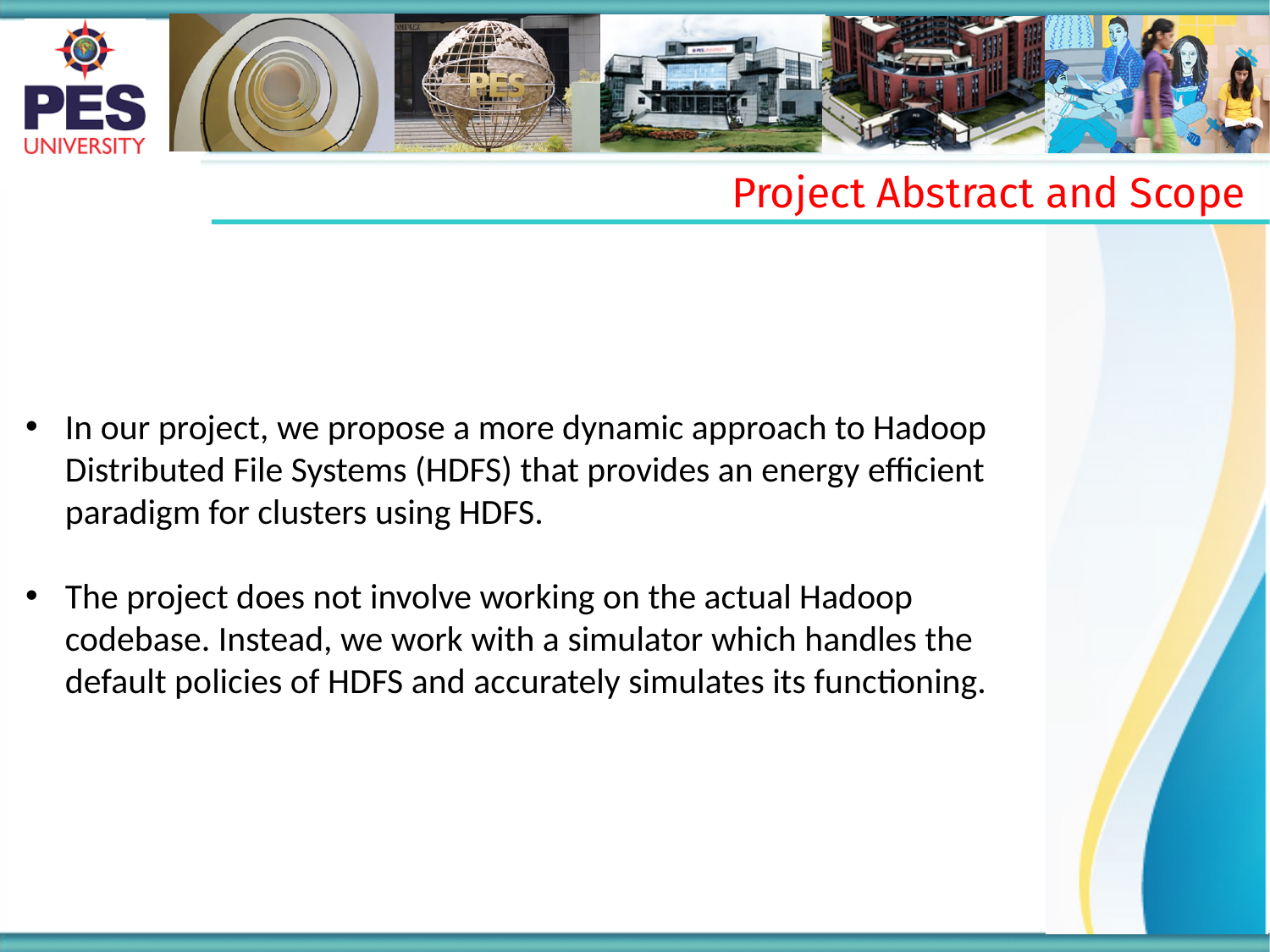

Project Abstract and Scope

In our project, we propose a more dynamic approach to Hadoop Distributed File Systems (HDFS) that provides an energy efficient paradigm for clusters using HDFS.

The project does not involve working on the actual Hadoop codebase. Instead, we work with a simulator which handles the default policies of HDFS and accurately simulates its functioning.